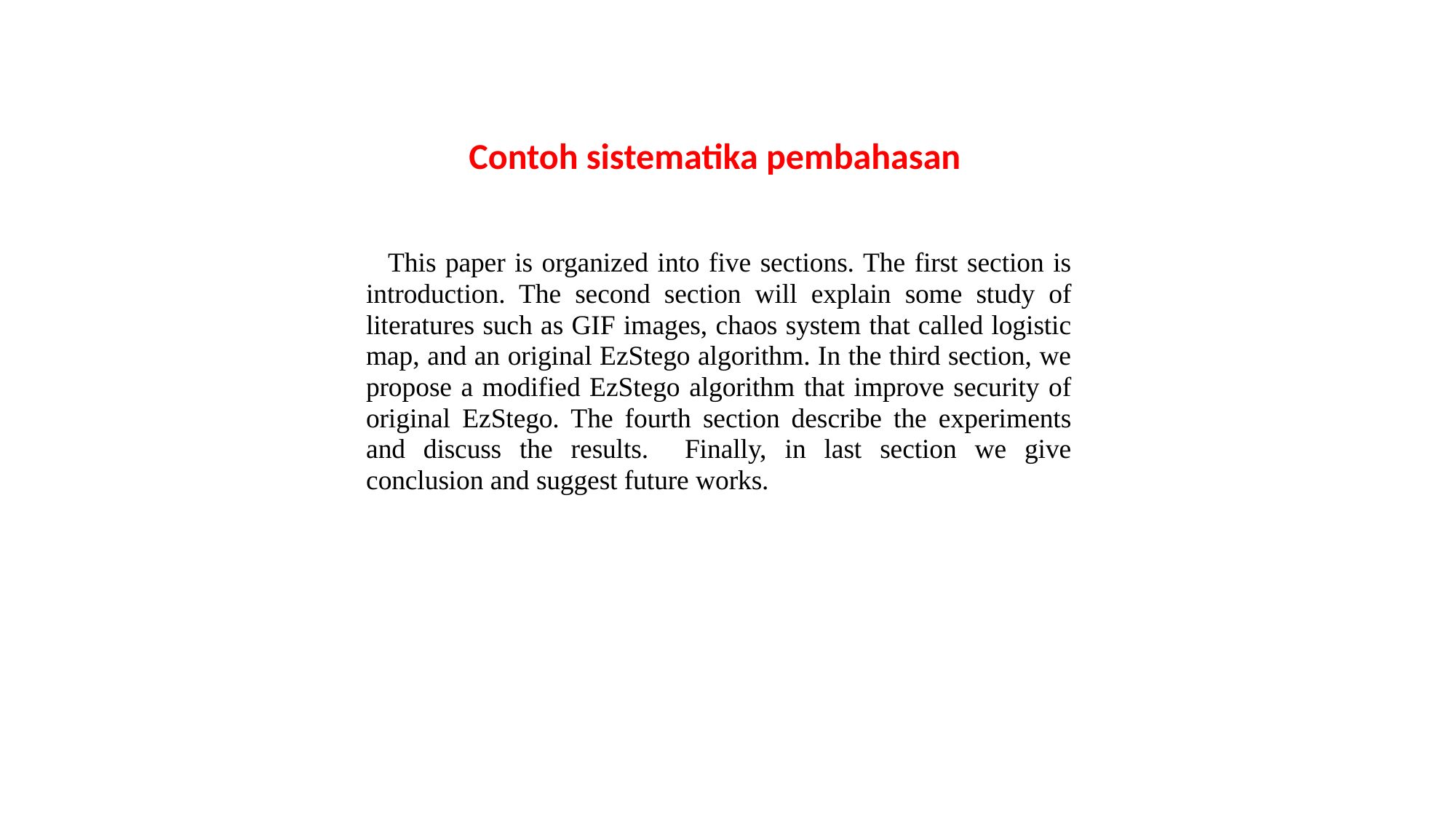

Contoh sistematika pembahasan
This paper is organized into five sections. The first section is introduction. The second section will explain some study of literatures such as GIF images, chaos system that called logistic map, and an original EzStego algorithm. In the third section, we propose a modified EzStego algorithm that improve security of original EzStego. The fourth section describe the experiments and discuss the results.  Finally, in last section we give conclusion and suggest future works.